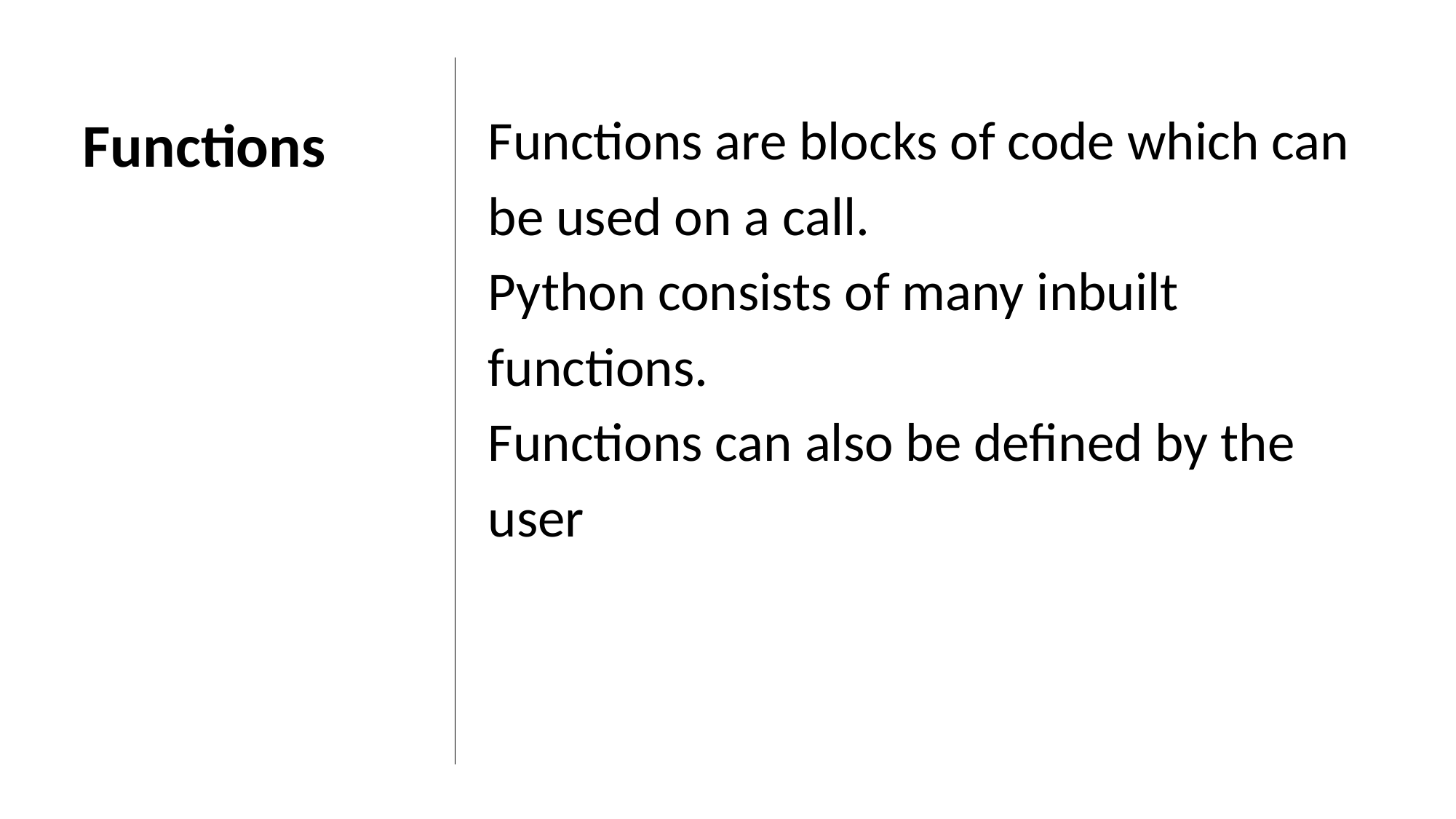

Functions
Functions are blocks of code which can be used on a call.
Python consists of many inbuilt functions.
Functions can also be defined by the user